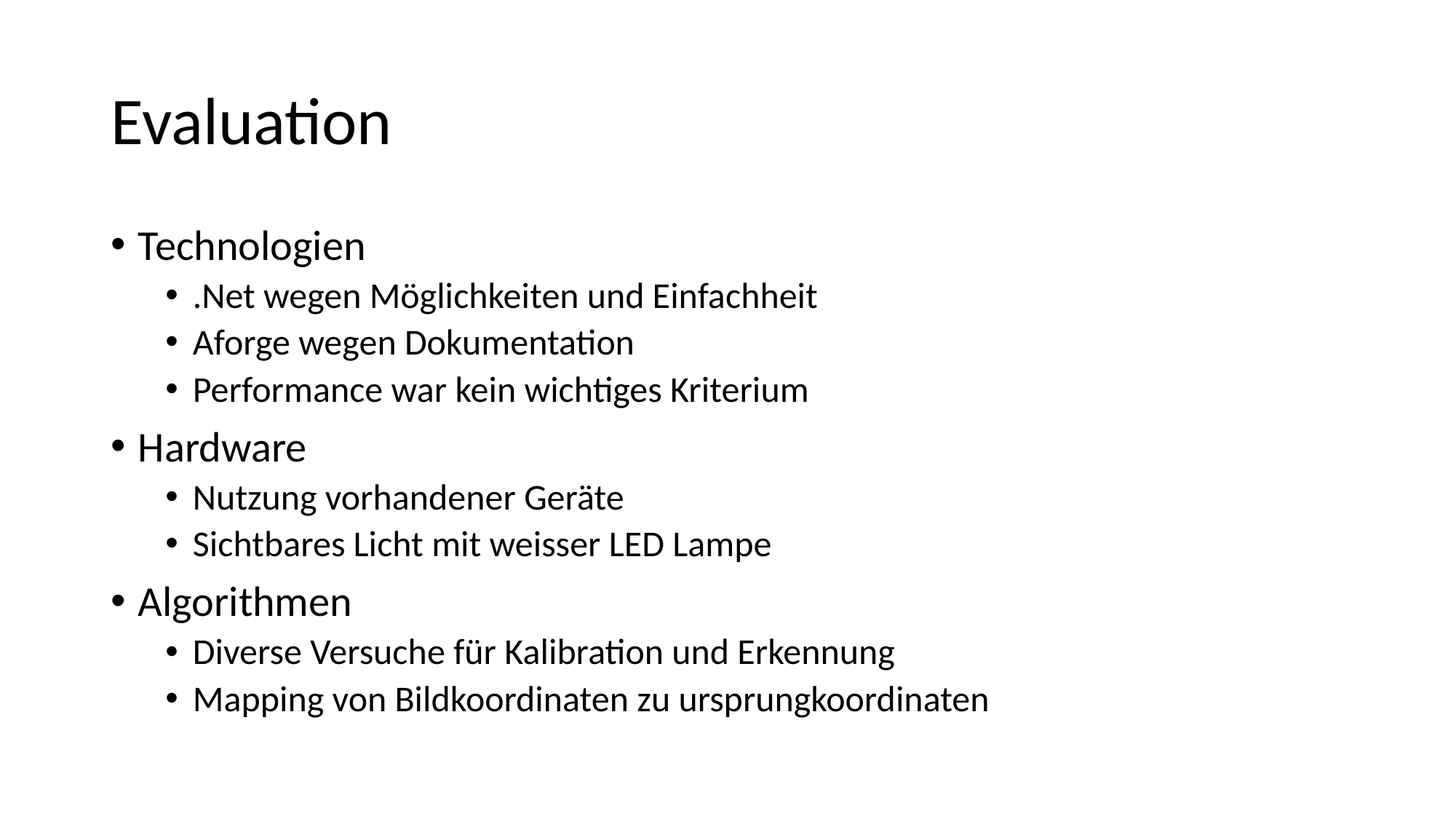

# Evaluation
Technologien
.Net wegen Möglichkeiten und Einfachheit
Aforge wegen Dokumentation
Performance war kein wichtiges Kriterium
Hardware
Nutzung vorhandener Geräte
Sichtbares Licht mit weisser LED Lampe
Algorithmen
Diverse Versuche für Kalibration und Erkennung
Mapping von Bildkoordinaten zu ursprungkoordinaten